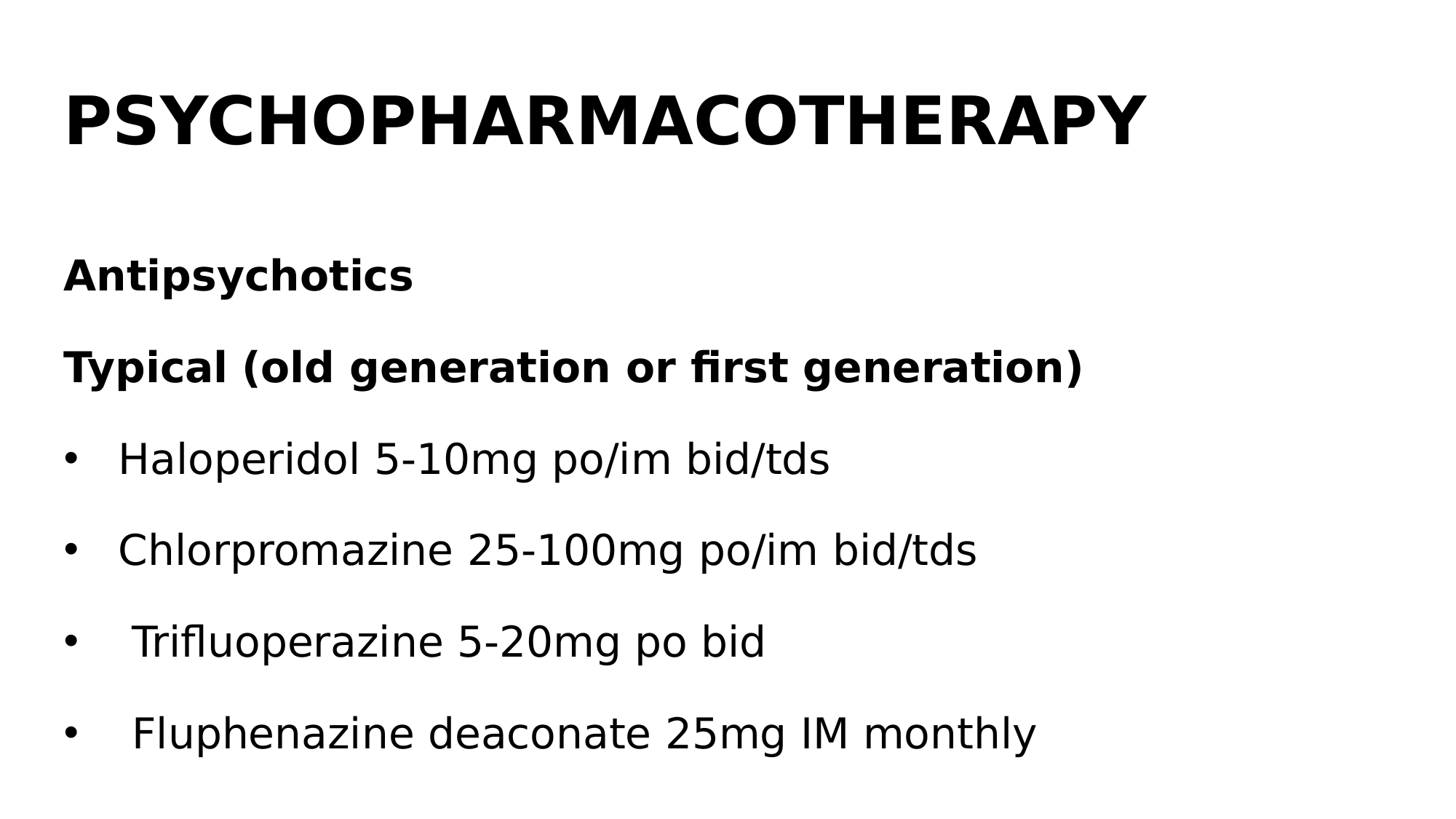

# PSYCHOPHARMACOTHERAPY
Antipsychotics
Typical (old generation or first generation)
Haloperidol 5-10mg po/im bid/tds
Chlorpromazine 25-100mg po/im bid/tds
Trifluoperazine 5-20mg po bid
Fluphenazine deaconate 25mg IM monthly